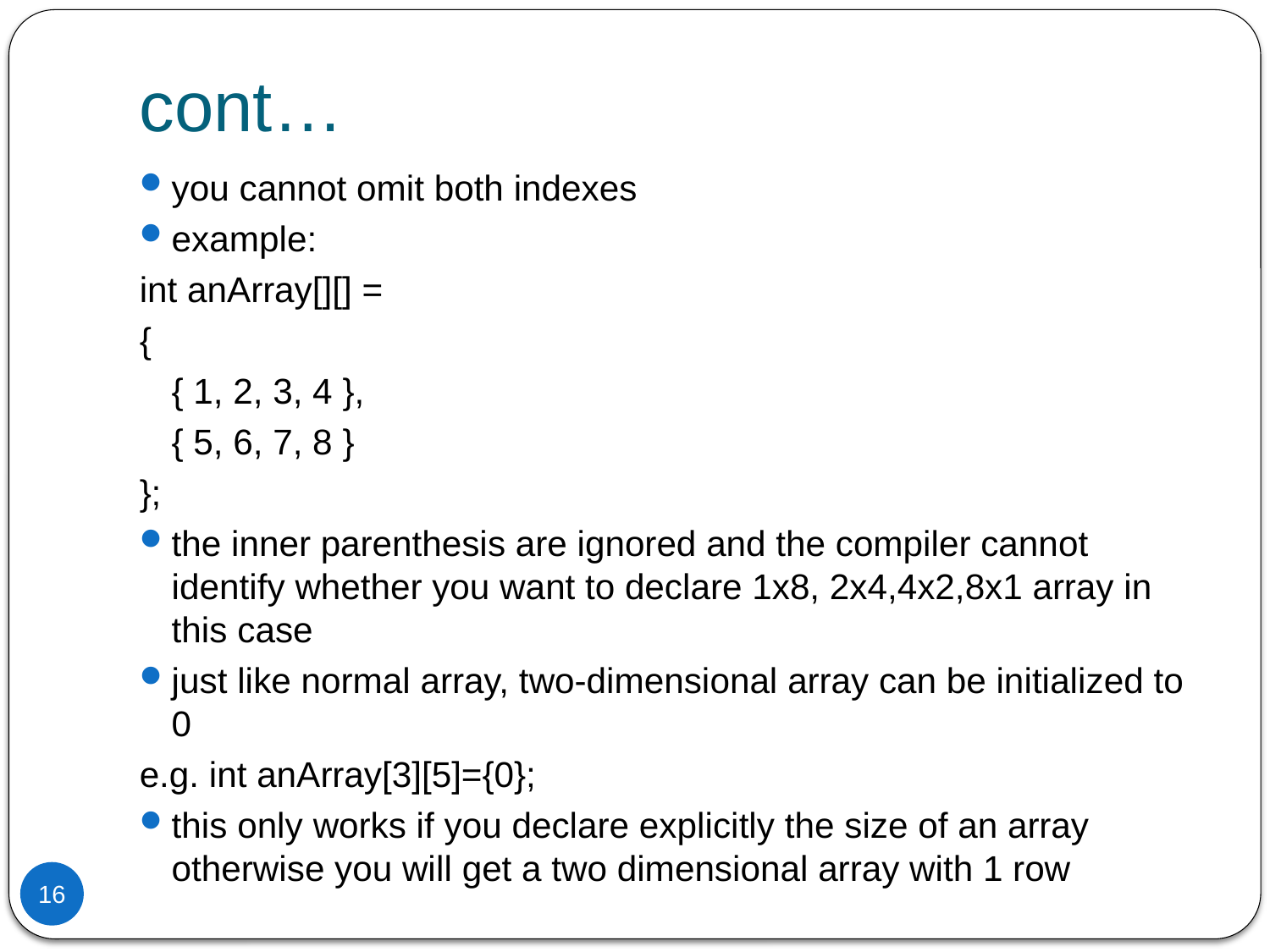

# cont…
you cannot omit both indexes
example:
int anArray[][] =
{
	{ 1, 2, 3, 4 },
	{ 5, 6, 7, 8 }
};
the inner parenthesis are ignored and the compiler cannot identify whether you want to declare 1x8, 2x4,4x2,8x1 array in this case
just like normal array, two-dimensional array can be initialized to 0
e.g. int anArray[3][5]={0};
this only works if you declare explicitly the size of an array otherwise you will get a two dimensional array with 1 row
16